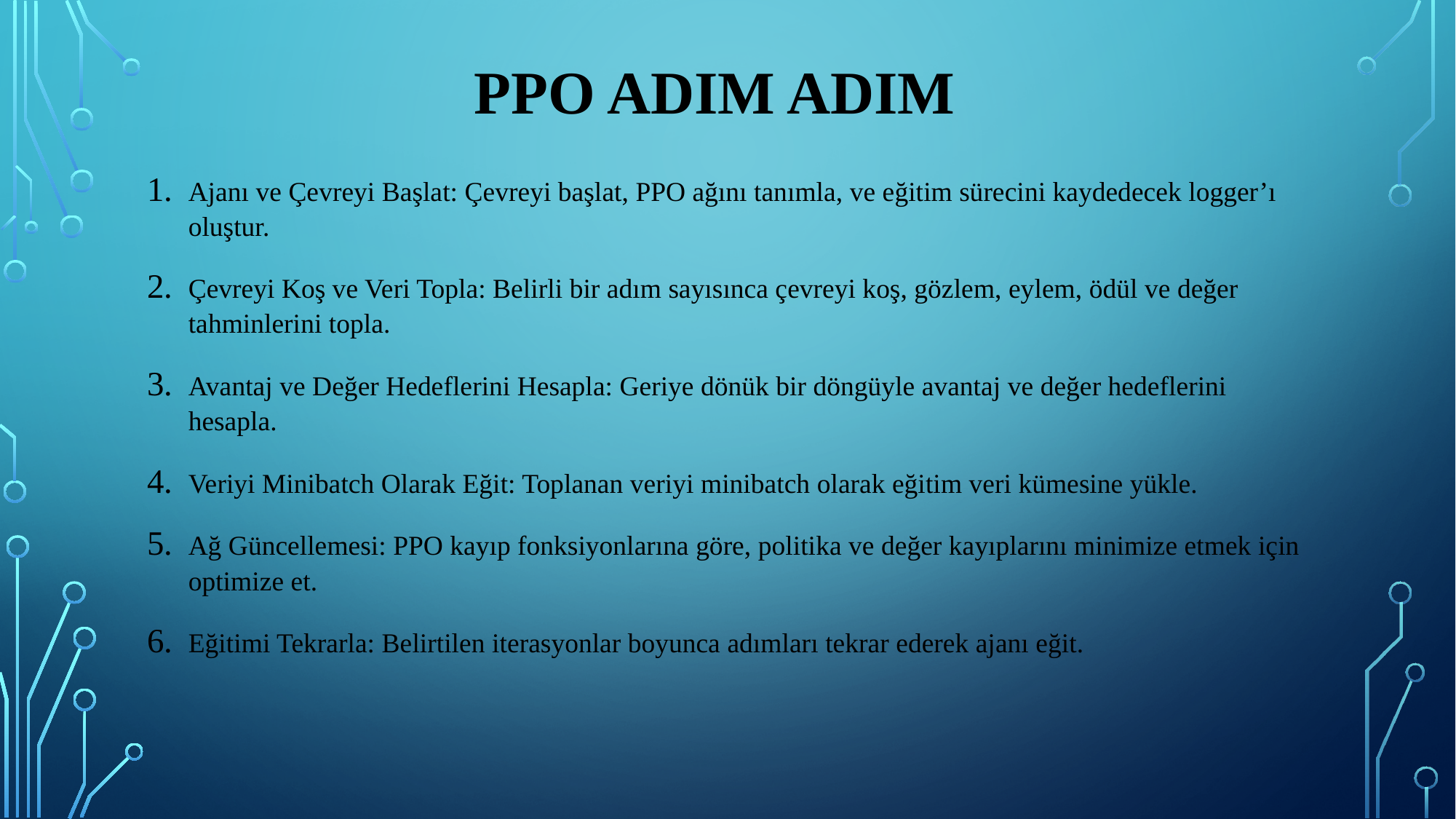

# PPO ADIM ADIM
Ajanı ve Çevreyi Başlat: Çevreyi başlat, PPO ağını tanımla, ve eğitim sürecini kaydedecek logger’ı oluştur.
Çevreyi Koş ve Veri Topla: Belirli bir adım sayısınca çevreyi koş, gözlem, eylem, ödül ve değer tahminlerini topla.
Avantaj ve Değer Hedeflerini Hesapla: Geriye dönük bir döngüyle avantaj ve değer hedeflerini hesapla.
Veriyi Minibatch Olarak Eğit: Toplanan veriyi minibatch olarak eğitim veri kümesine yükle.
Ağ Güncellemesi: PPO kayıp fonksiyonlarına göre, politika ve değer kayıplarını minimize etmek için optimize et.
Eğitimi Tekrarla: Belirtilen iterasyonlar boyunca adımları tekrar ederek ajanı eğit.